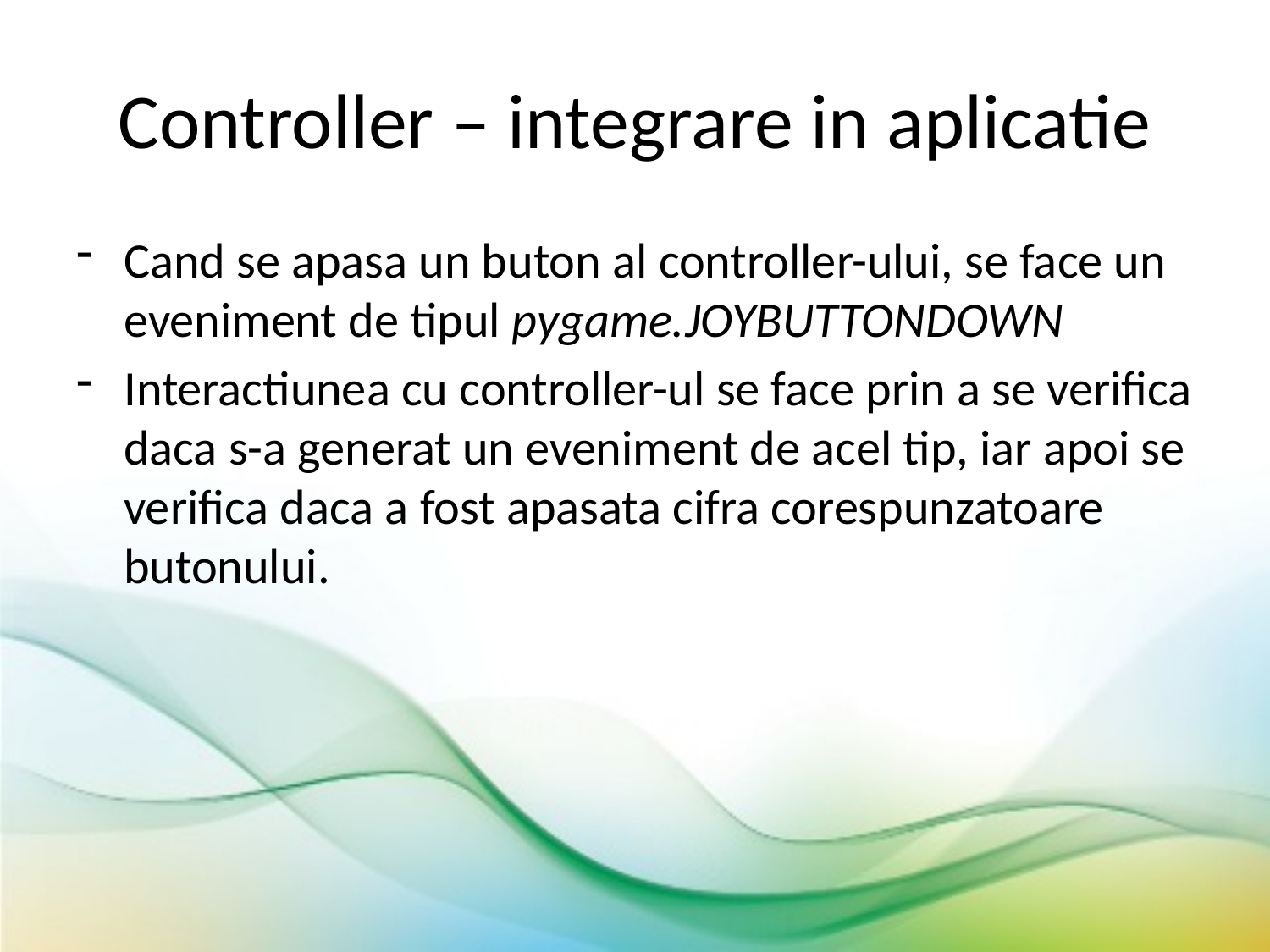

# Controller – integrare in aplicatie
Cand se apasa un buton al controller-ului, se face un eveniment de tipul pygame.JOYBUTTONDOWN
Interactiunea cu controller-ul se face prin a se verifica daca s-a generat un eveniment de acel tip, iar apoi se verifica daca a fost apasata cifra corespunzatoare butonului.